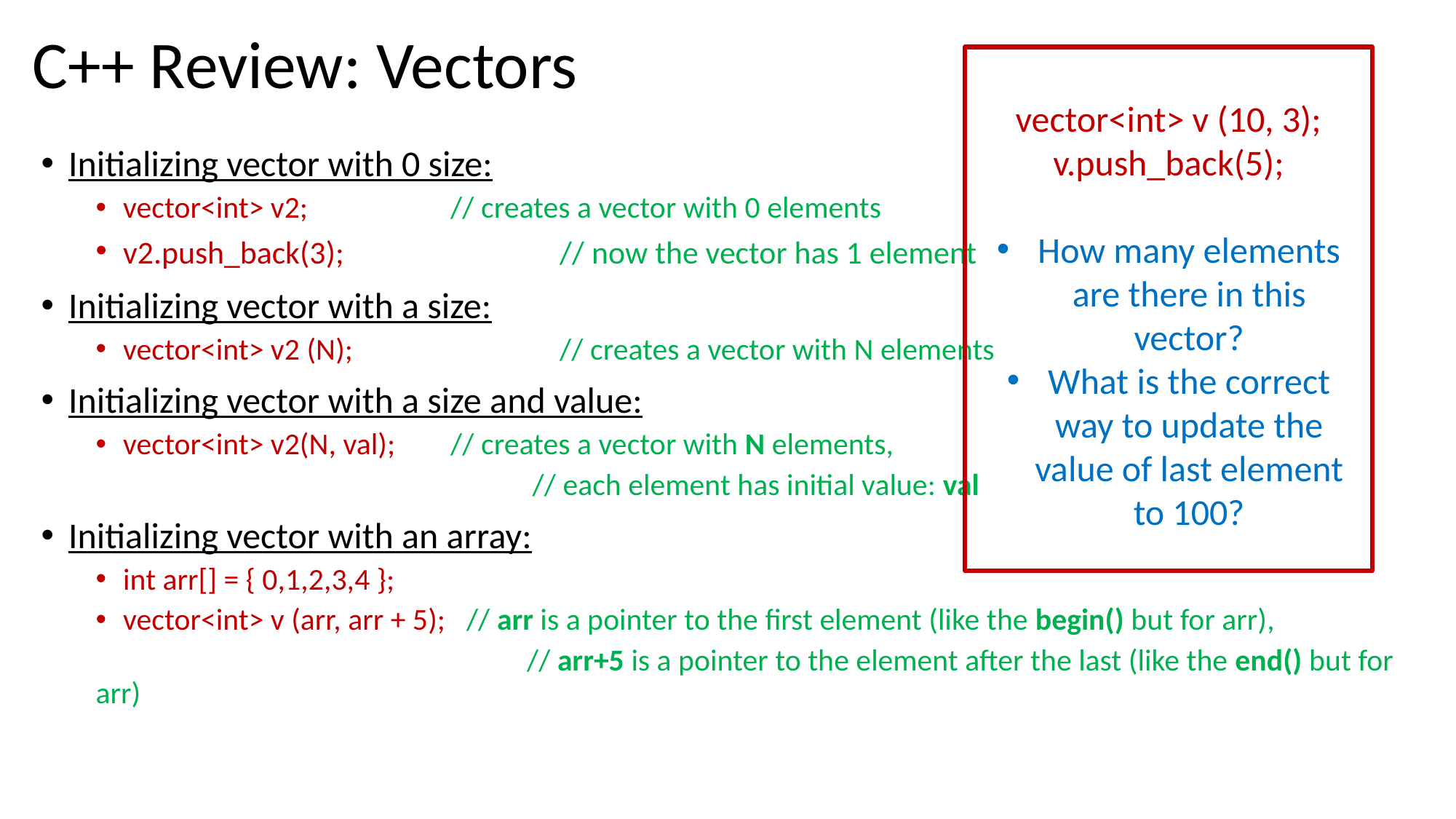

# C++ Review: Vectors

vector<int> v (10, 3);
v.push_back(5);

How many elements are there in this vector?
What is the correct way to update the value of last element to 100?

Initializing vector with 0 size:
vector<int> v2;		// creates a vector with 0 elements
v2.push_back(3); 		// now the vector has 1 element
Initializing vector with a size:
vector<int> v2 (N);		// creates a vector with N elements
Initializing vector with a size and value:
vector<int> v2(N, val);	// creates a vector with N elements,
				// each element has initial value: val
Initializing vector with an array:
int arr[] = { 0,1,2,3,4 };
vector<int> v (arr, arr + 5);   // arr is a pointer to the first element (like the begin() but for arr),
			               // arr+5 is a pointer to the element after the last (like the end() but for arr)
17